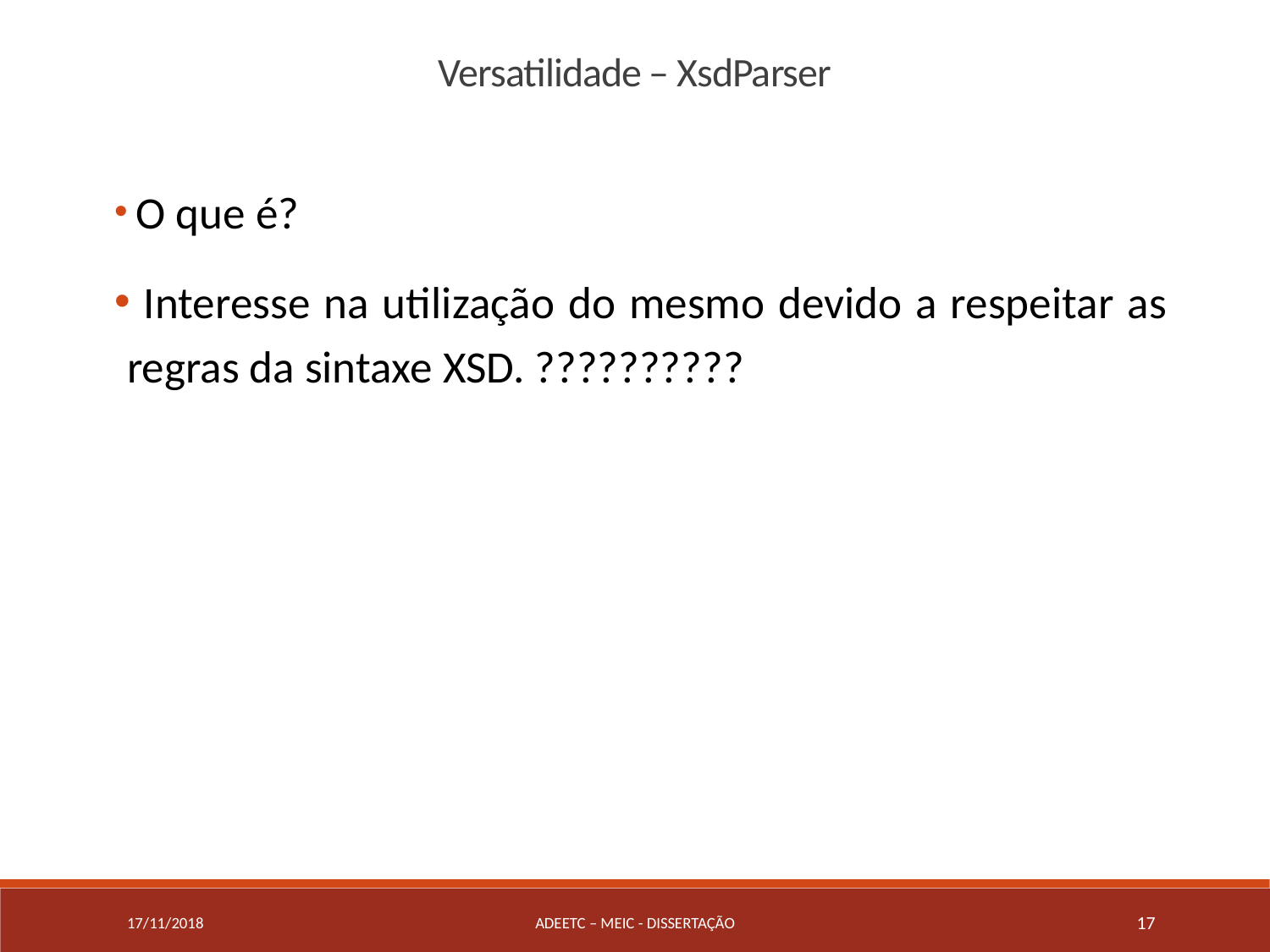

Versatilidade – XsdParser
 O que é?
 Interesse na utilização do mesmo devido a respeitar as regras da sintaxe XSD. ??????????
17/11/2018
ADEETC – MEIC - DISSERTAçÃO
17